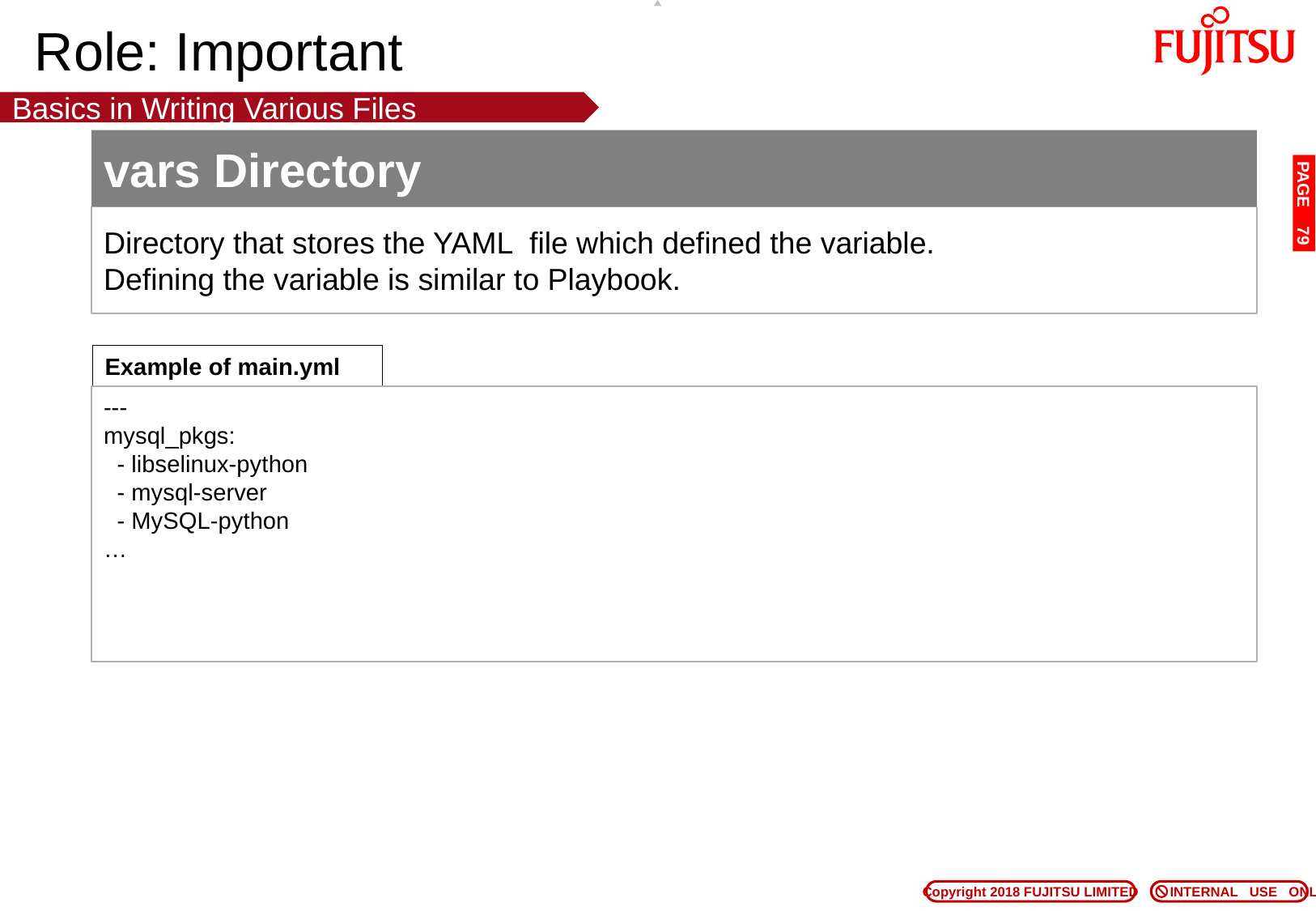

# Role: Important
Basics in Writing Various Files
vars Directory
PAGE    79
Directory that stores the YAML  file which defined the variable.
Defining the variable is similar to Playbook.
Example of main.yml
---
mysql_pkgs:
  - libselinux-python
  - mysql-server
  - MySQL-python
…